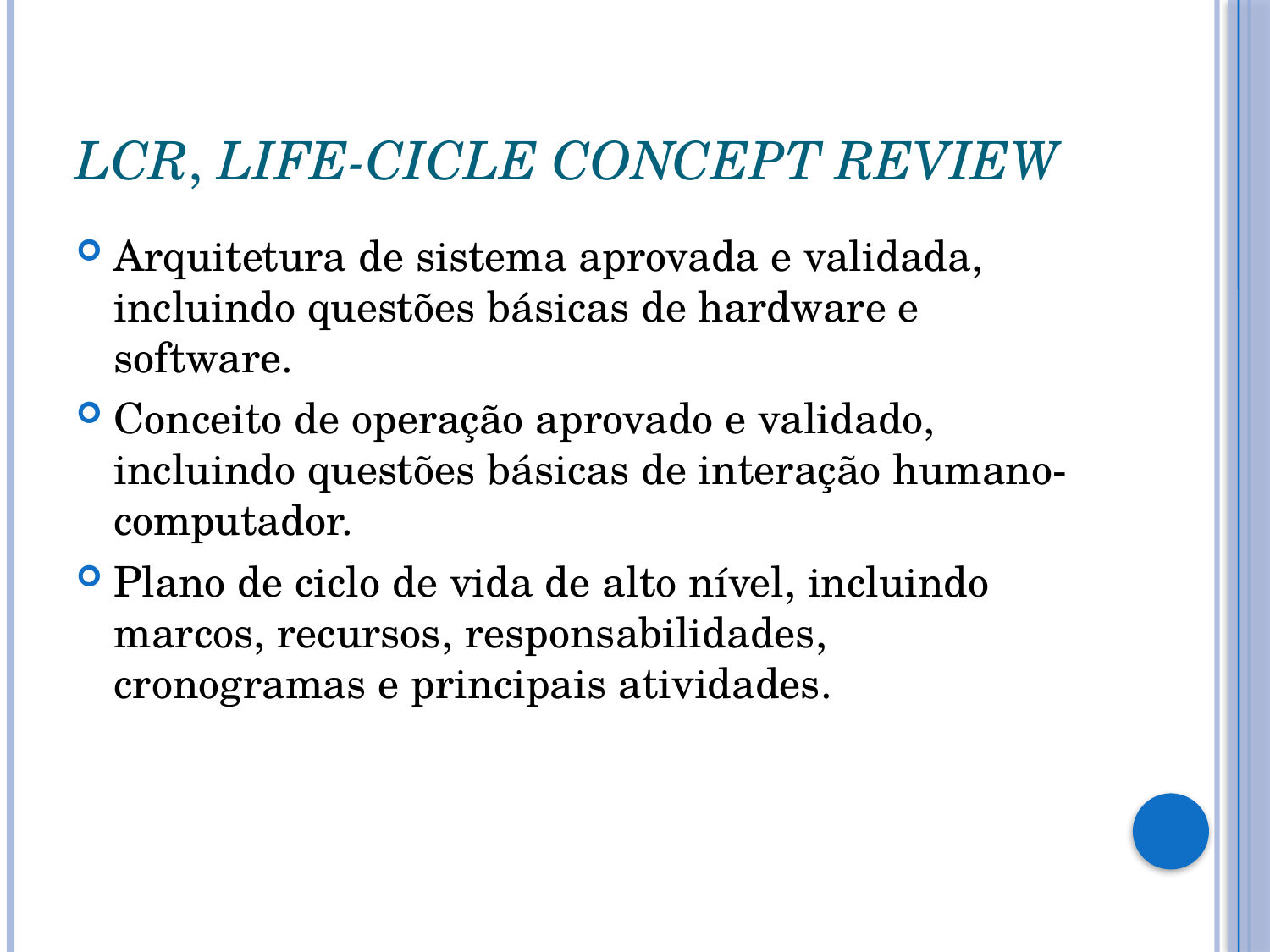

# LCR, Life-cicle Concept Review
Arquitetura de sistema aprovada e validada, incluindo questões básicas de hardware e software.
Conceito de operação aprovado e validado, incluindo questões básicas de interação humano-computador.
Plano de ciclo de vida de alto nível, incluindo marcos, recursos, responsabilidades, cronogramas e principais atividades.